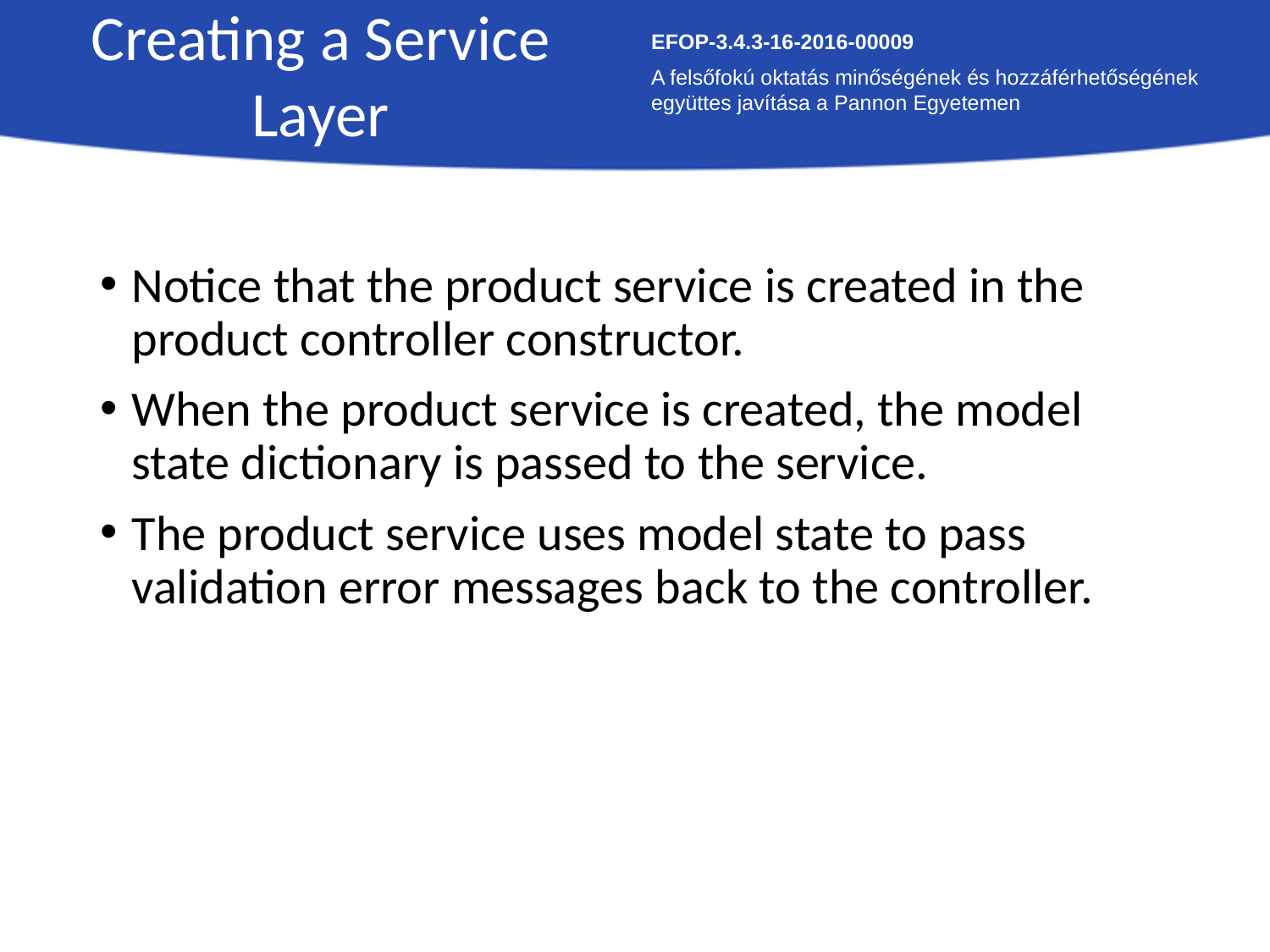

Creating a Service Layer
EFOP-3.4.3-16-2016-00009
A felsőfokú oktatás minőségének és hozzáférhetőségének együttes javítása a Pannon Egyetemen
Notice that the product service is created in the product controller constructor.
When the product service is created, the model state dictionary is passed to the service.
The product service uses model state to pass validation error messages back to the controller.